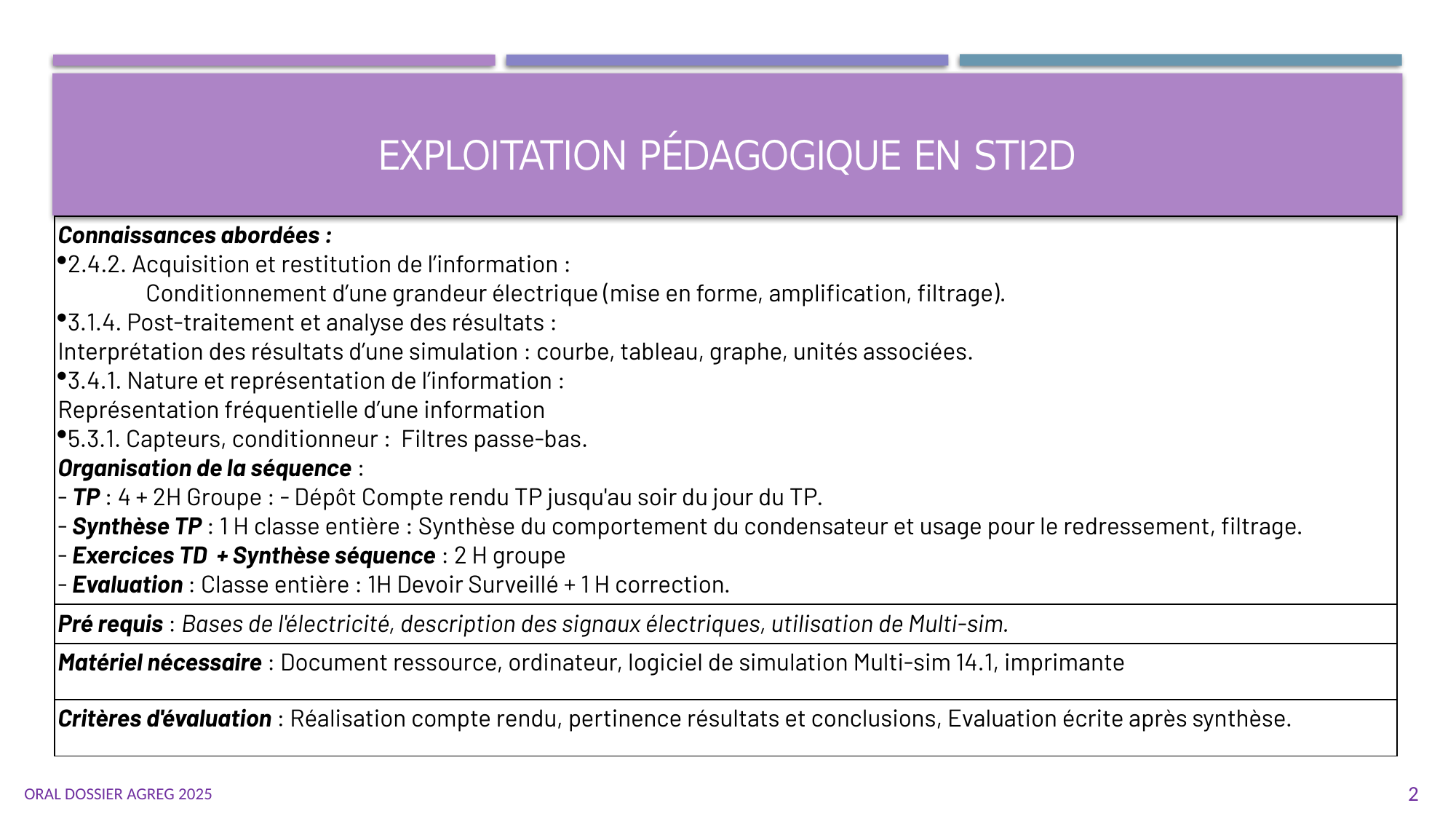

# Exploitation pédagogique en STI2D
| Connaissances abordées : 2.4.2. Acquisition et restitution de l’information : Conditionnement d’une grandeur électrique (mise en forme, amplification, filtrage). 3.1.4. Post-traitement et analyse des résultats : Interprétation des résultats d’une simulation : courbe, tableau, graphe, unités associées. 3.4.1. Nature et représentation de l’information : Représentation fréquentielle d’une information 5.3.1. Capteurs, conditionneur : Filtres passe-bas. Organisation de la séquence : - TP : 4 + 2H Groupe : - Dépôt Compte rendu TP jusqu'au soir du jour du TP. - Synthèse TP : 1 H classe entière : Synthèse du comportement du condensateur et usage pour le redressement, filtrage. - Exercices TD + Synthèse séquence : 2 H groupe - Evaluation : Classe entière : 1H Devoir Surveillé + 1 H correction. |
| --- |
| Pré requis : Bases de l'électricité, description des signaux électriques, utilisation de Multi-sim. |
| Matériel nécessaire : Document ressource, ordinateur, logiciel de simulation Multi-sim 14.1, imprimante |
| Critères d'évaluation : Réalisation compte rendu, pertinence résultats et conclusions, Evaluation écrite après synthèse. |
Oral dossier Agreg 2025
2